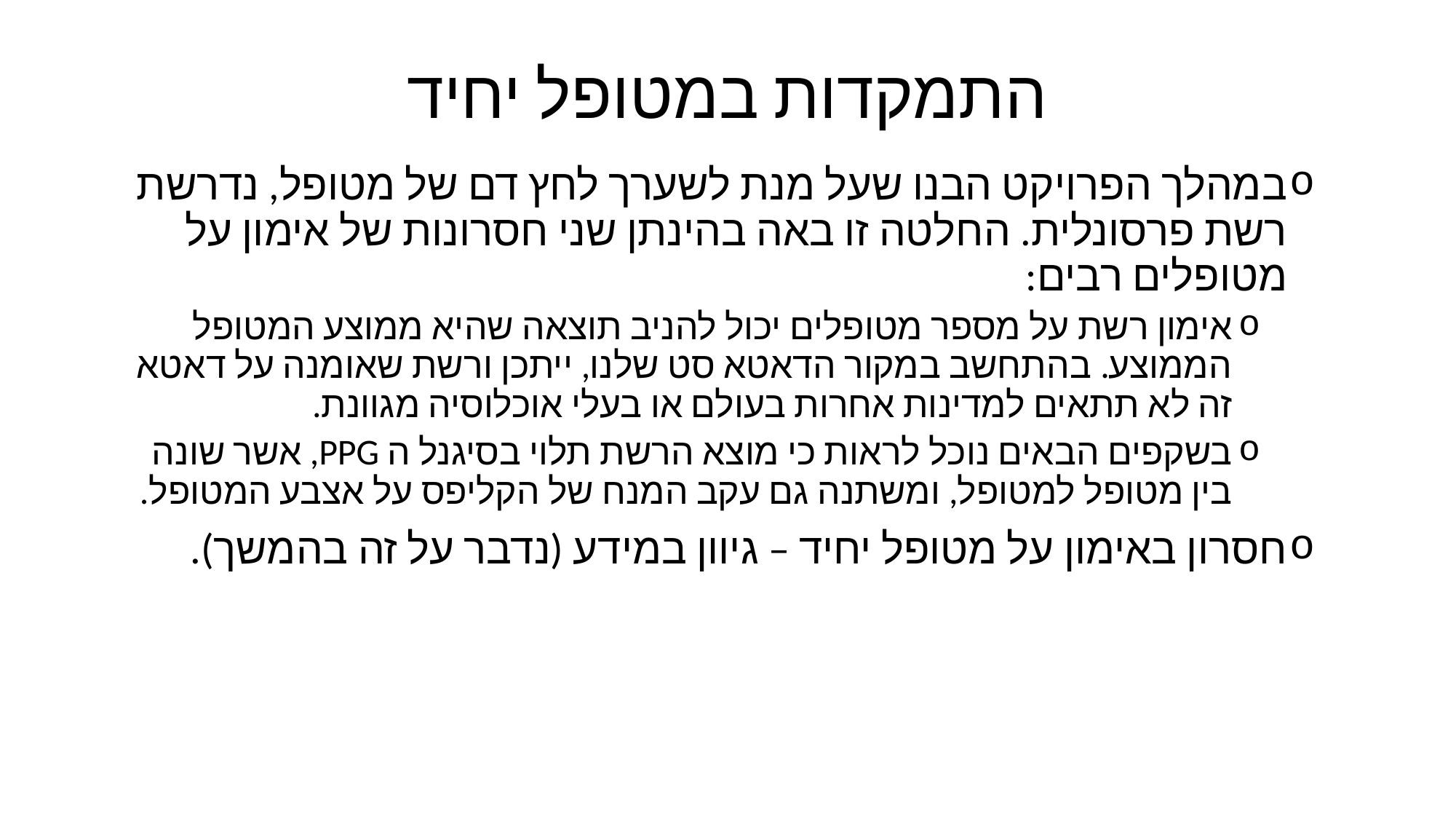

# התמקדות במטופל יחיד
במהלך הפרויקט הבנו שעל מנת לשערך לחץ דם של מטופל, נדרשת רשת פרסונלית. החלטה זו באה בהינתן שני חסרונות של אימון על מטופלים רבים:
אימון רשת על מספר מטופלים יכול להניב תוצאה שהיא ממוצע המטופל הממוצע. בהתחשב במקור הדאטא סט שלנו, ייתכן ורשת שאומנה על דאטא זה לא תתאים למדינות אחרות בעולם או בעלי אוכלוסיה מגוונת.
בשקפים הבאים נוכל לראות כי מוצא הרשת תלוי בסיגנל ה PPG, אשר שונה בין מטופל למטופל, ומשתנה גם עקב המנח של הקליפס על אצבע המטופל.
חסרון באימון על מטופל יחיד – גיוון במידע (נדבר על זה בהמשך).